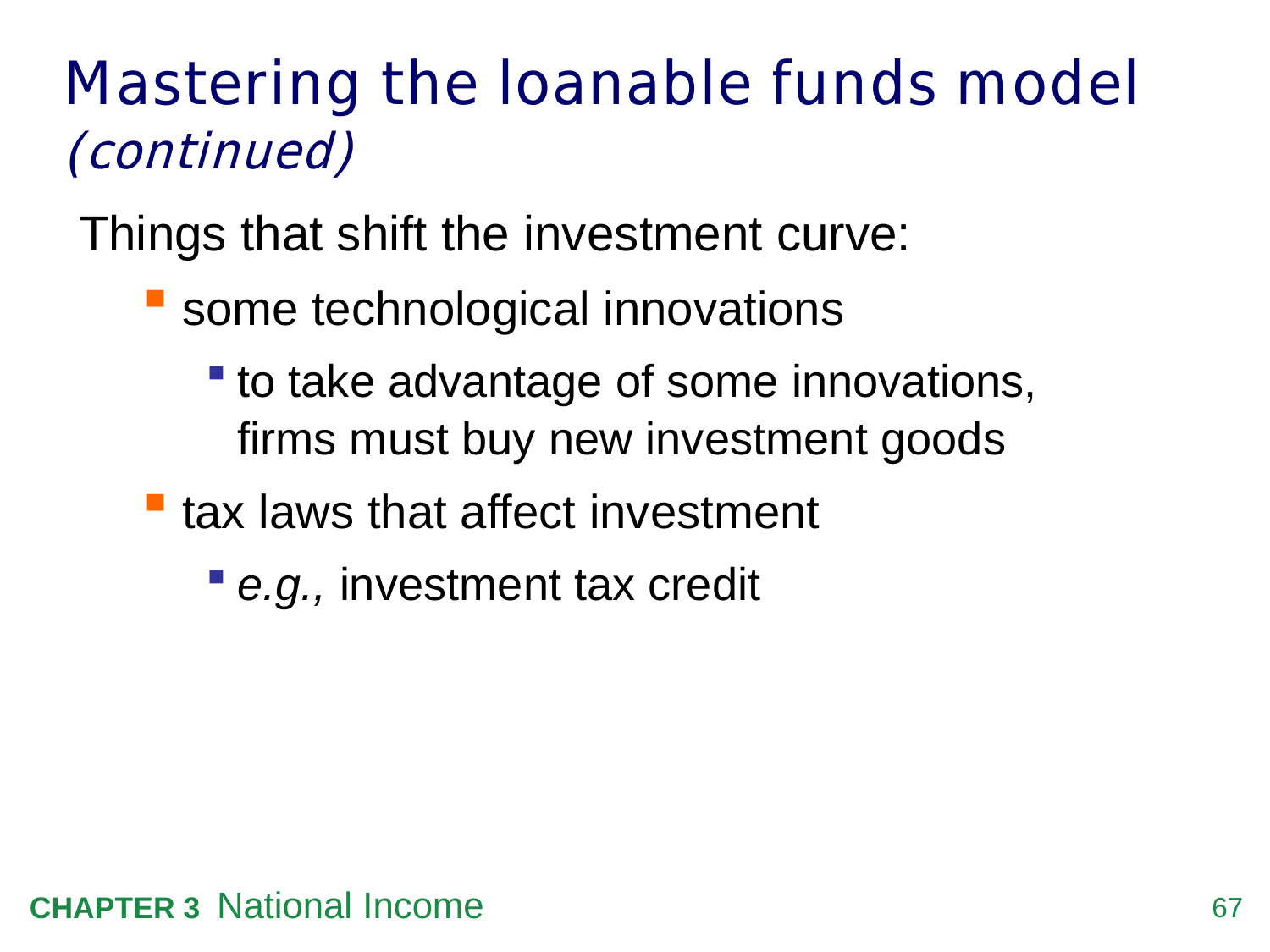

# Mastering the loanable funds model  (continued)
Things that shift the investment curve:
some technological innovations
to take advantage of some innovations,
firms must buy new investment goods
tax laws that affect investment
e.g., investment tax credit